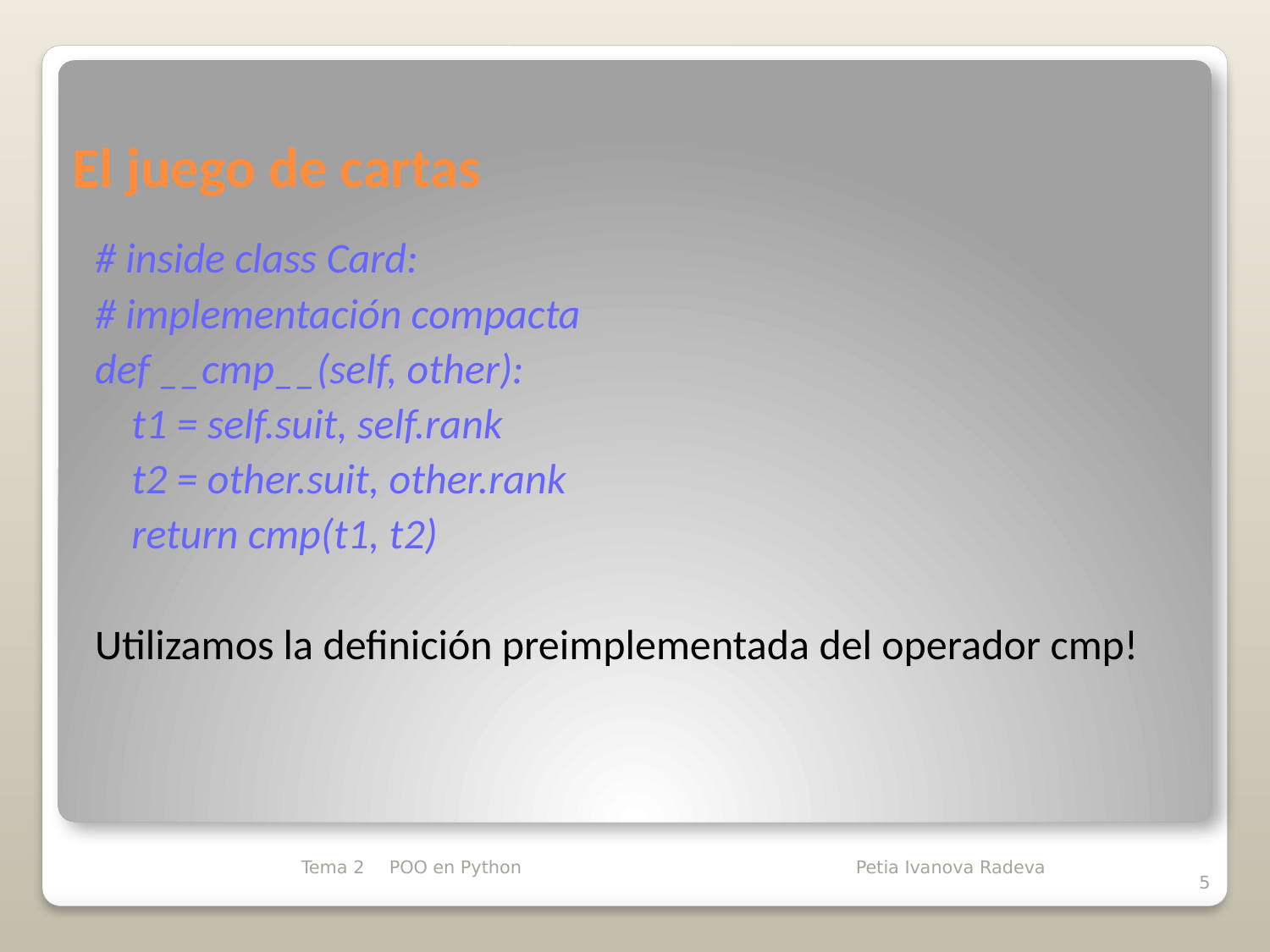

# El juego de cartas
# inside class Card:
# implementación compacta
def __cmp__(self, other):
	t1 = self.suit, self.rank
	t2 = other.suit, other.rank
	return cmp(t1, t2)

Utilizamos la definición preimplementada del operador cmp!
Tema 2
POO en Python
5